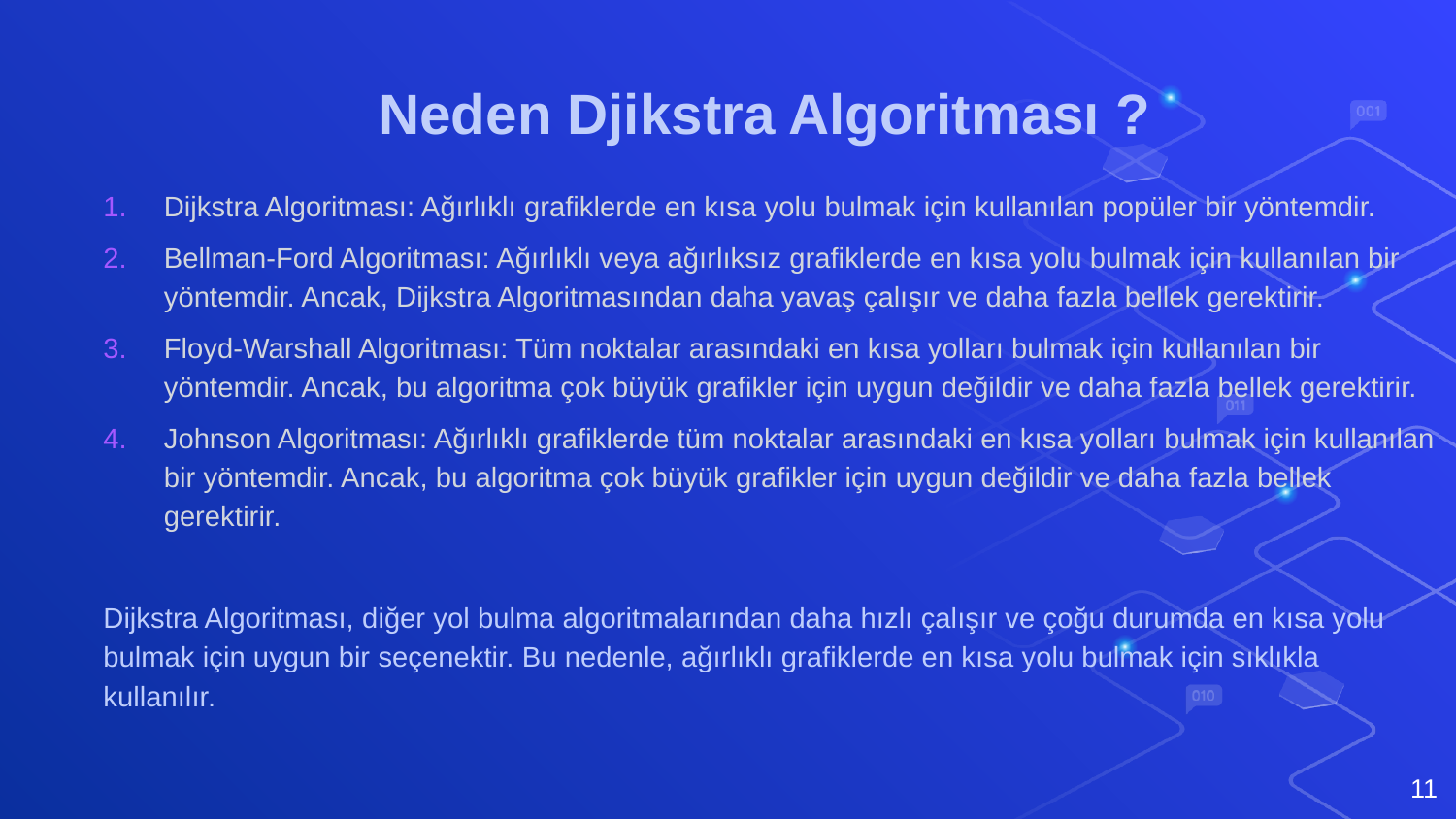

# Neden Djikstra Algoritması ?
Dijkstra Algoritması: Ağırlıklı grafiklerde en kısa yolu bulmak için kullanılan popüler bir yöntemdir.
Bellman-Ford Algoritması: Ağırlıklı veya ağırlıksız grafiklerde en kısa yolu bulmak için kullanılan bir yöntemdir. Ancak, Dijkstra Algoritmasından daha yavaş çalışır ve daha fazla bellek gerektirir.
Floyd-Warshall Algoritması: Tüm noktalar arasındaki en kısa yolları bulmak için kullanılan bir yöntemdir. Ancak, bu algoritma çok büyük grafikler için uygun değildir ve daha fazla bellek gerektirir.
Johnson Algoritması: Ağırlıklı grafiklerde tüm noktalar arasındaki en kısa yolları bulmak için kullanılan bir yöntemdir. Ancak, bu algoritma çok büyük grafikler için uygun değildir ve daha fazla bellek gerektirir.

Dijkstra Algoritması, diğer yol bulma algoritmalarından daha hızlı çalışır ve çoğu durumda en kısa yolu bulmak için uygun bir seçenektir. Bu nedenle, ağırlıklı grafiklerde en kısa yolu bulmak için sıklıkla kullanılır.

11